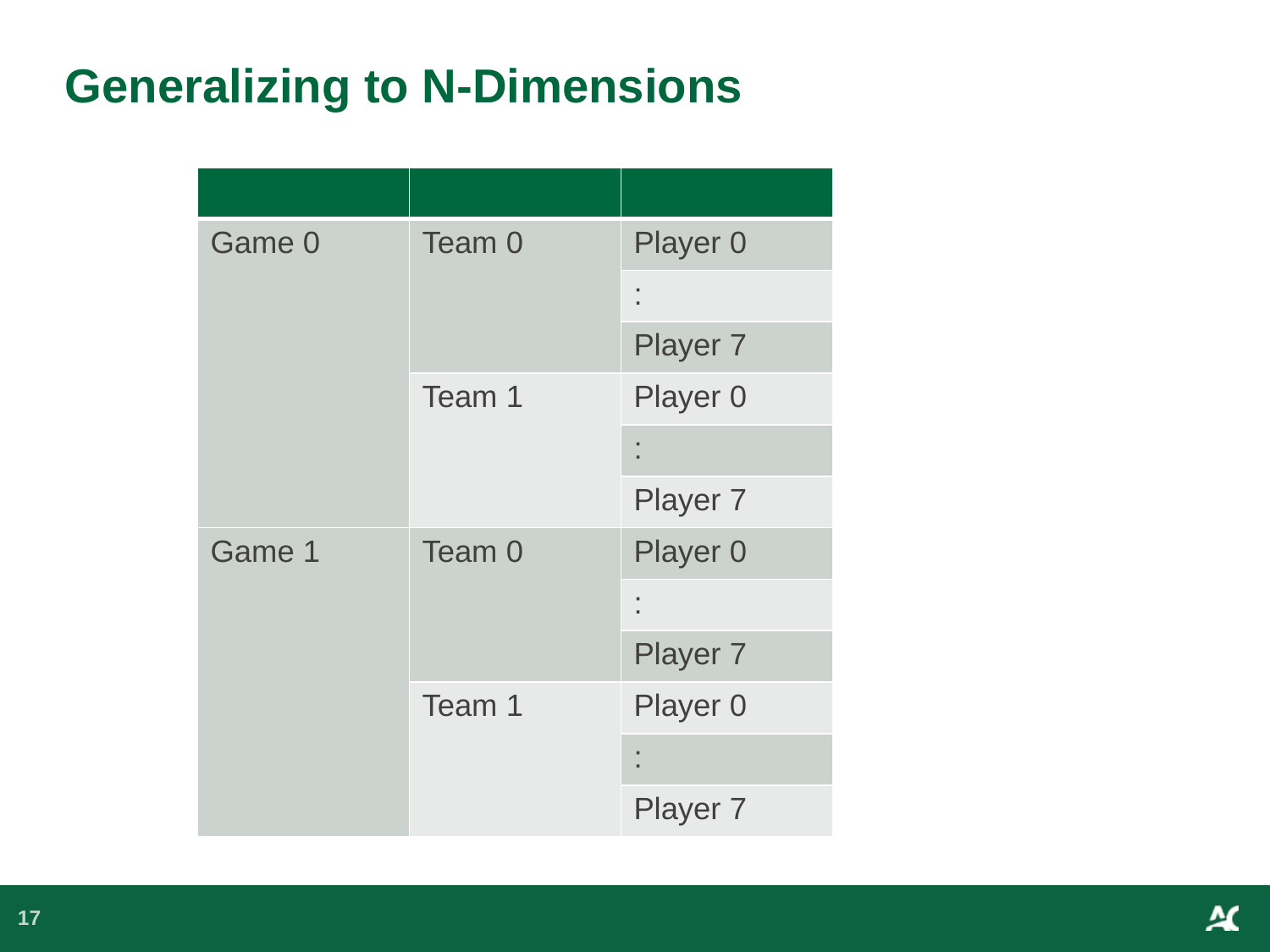

# Generalizing to N-Dimensions
|  |  |  |
| --- | --- | --- |
| Game 0 | Team 0 | Player 0 |
|  |  | : |
|  |  | Player 7 |
|  | Team 1 | Player 0 |
|  |  | : |
|  |  | Player 7 |
| Game 1 | Team 0 | Player 0 |
|  |  | : |
|  |  | Player 7 |
|  | Team 1 | Player 0 |
|  |  | : |
|  |  | Player 7 |
17